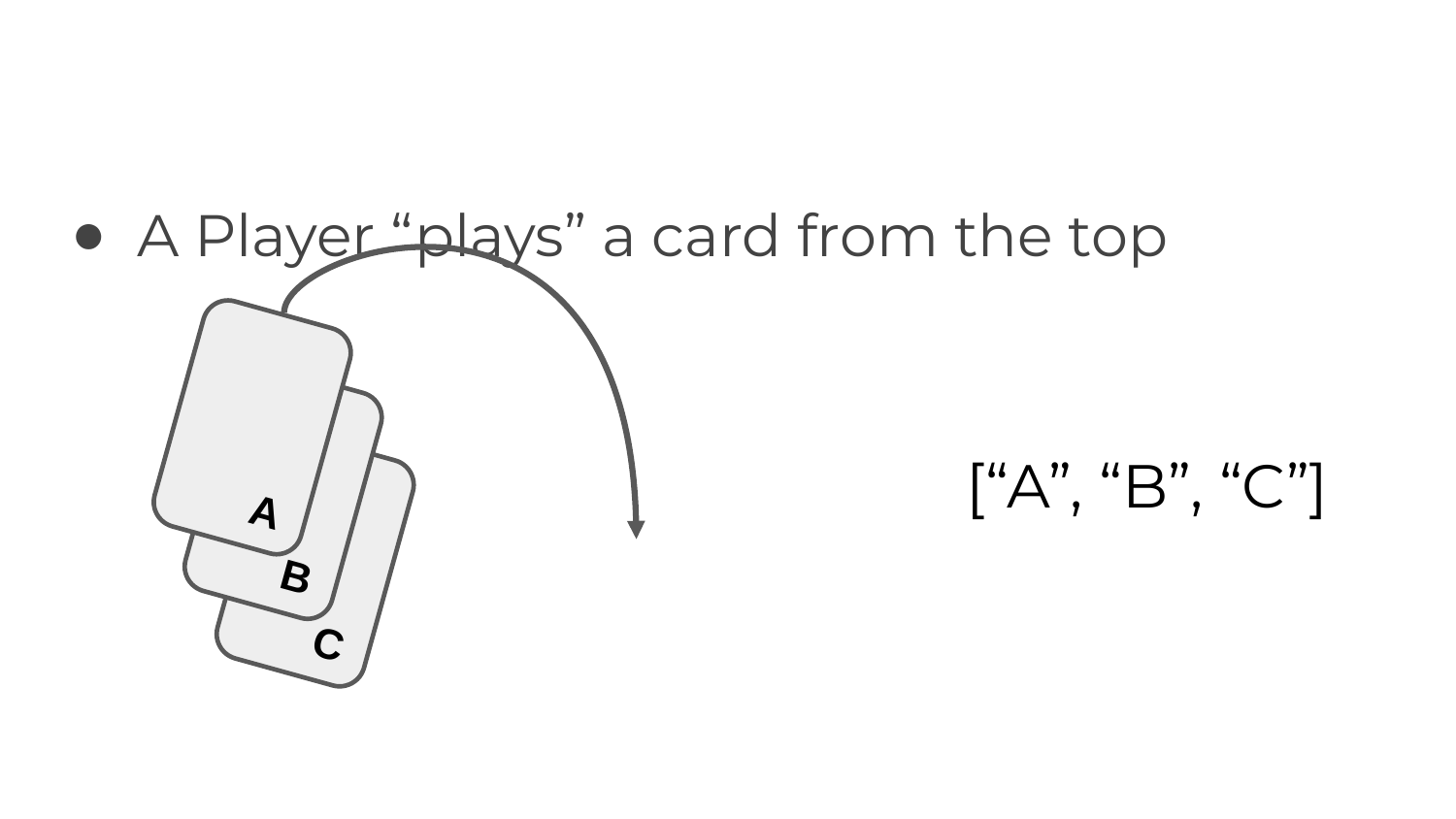

A Player “plays” a card from the top

      A

      B
[“A”, “B”, “C”]

      C